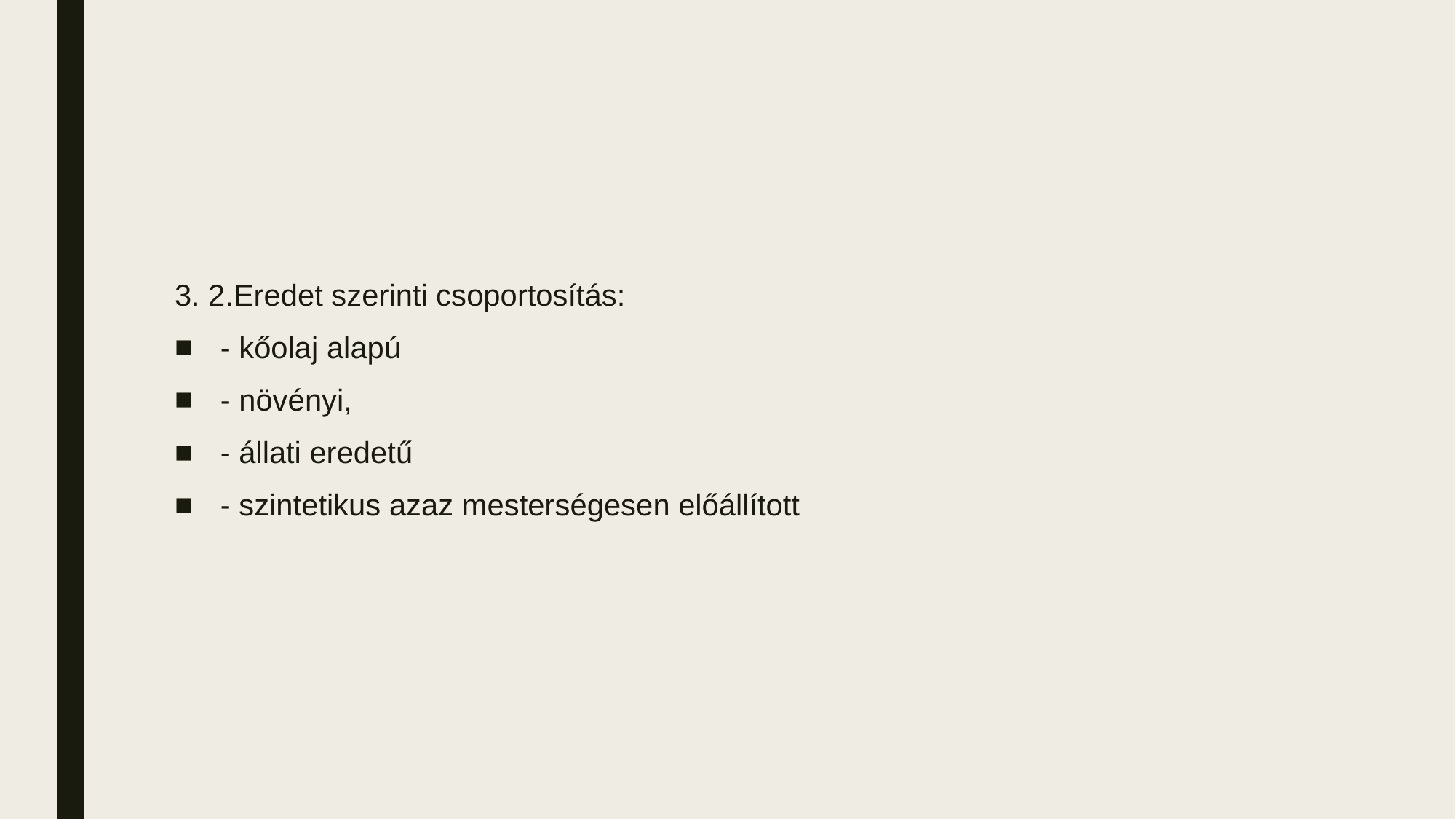

#
3. 2.Eredet szerinti csoportosítás:
- kőolaj alapú
- növényi,
- állati eredetű
- szintetikus azaz mesterségesen előállított